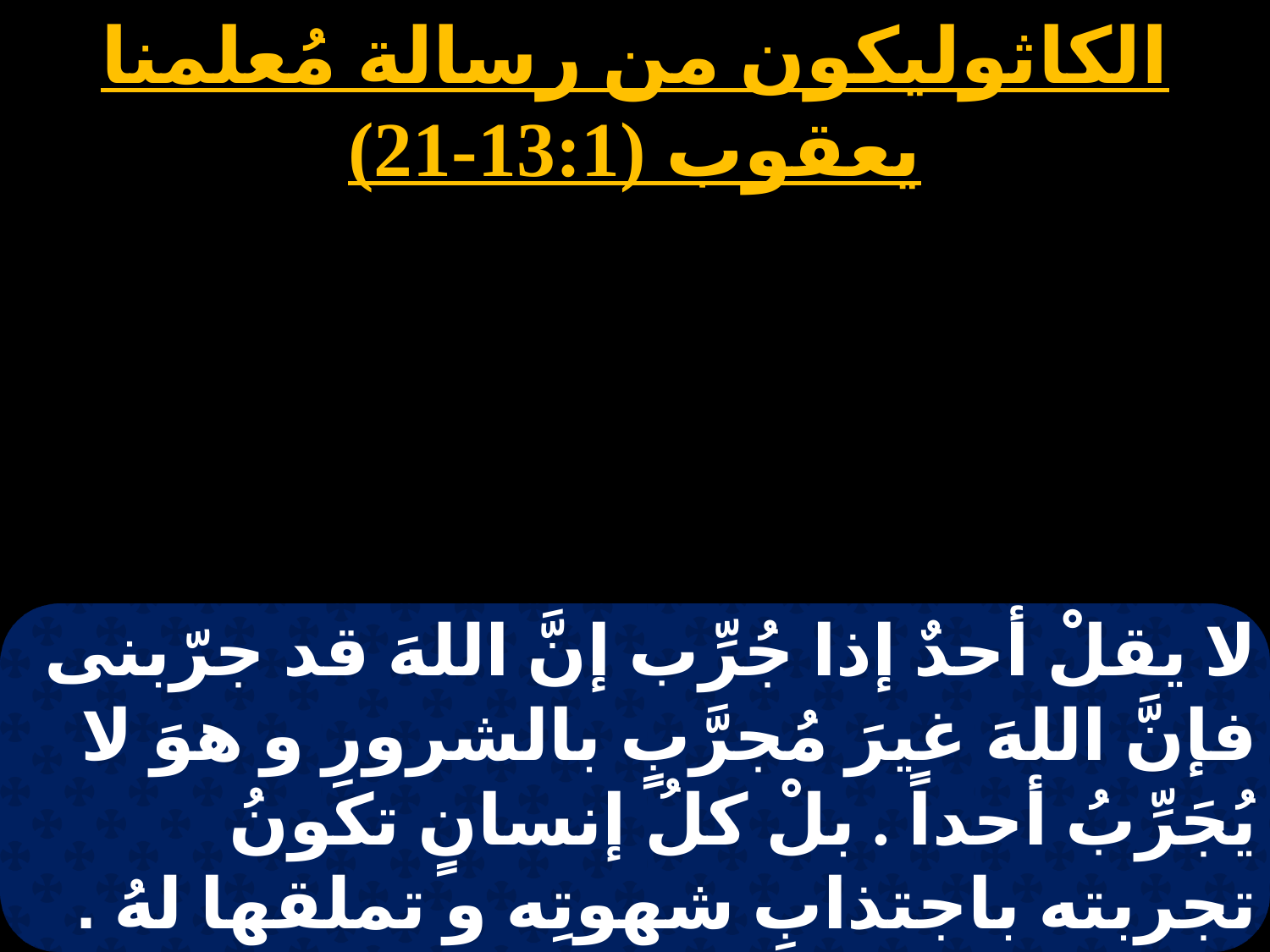

الكاثوليكون من رسالة مُعلمنا يعقوب (13:1-21)
لا يقلْ أحدٌ إذا جُرِّب إنَّ اللهَ قد جرّبنى فإنَّ اللهَ غيرَ مُجرَّبٍ بالشرورِ و هوَ لا يُجَرِّبُ أحداً . بلْ كلُ إنسانٍ تكونُ تجربته باجتذابِ شهوتِه و تملقها لهُ . ثم الشهوة إذا حَبُلت تلدُ خطية و الخطية إذا تمت تـُنتجُ الموتُ .